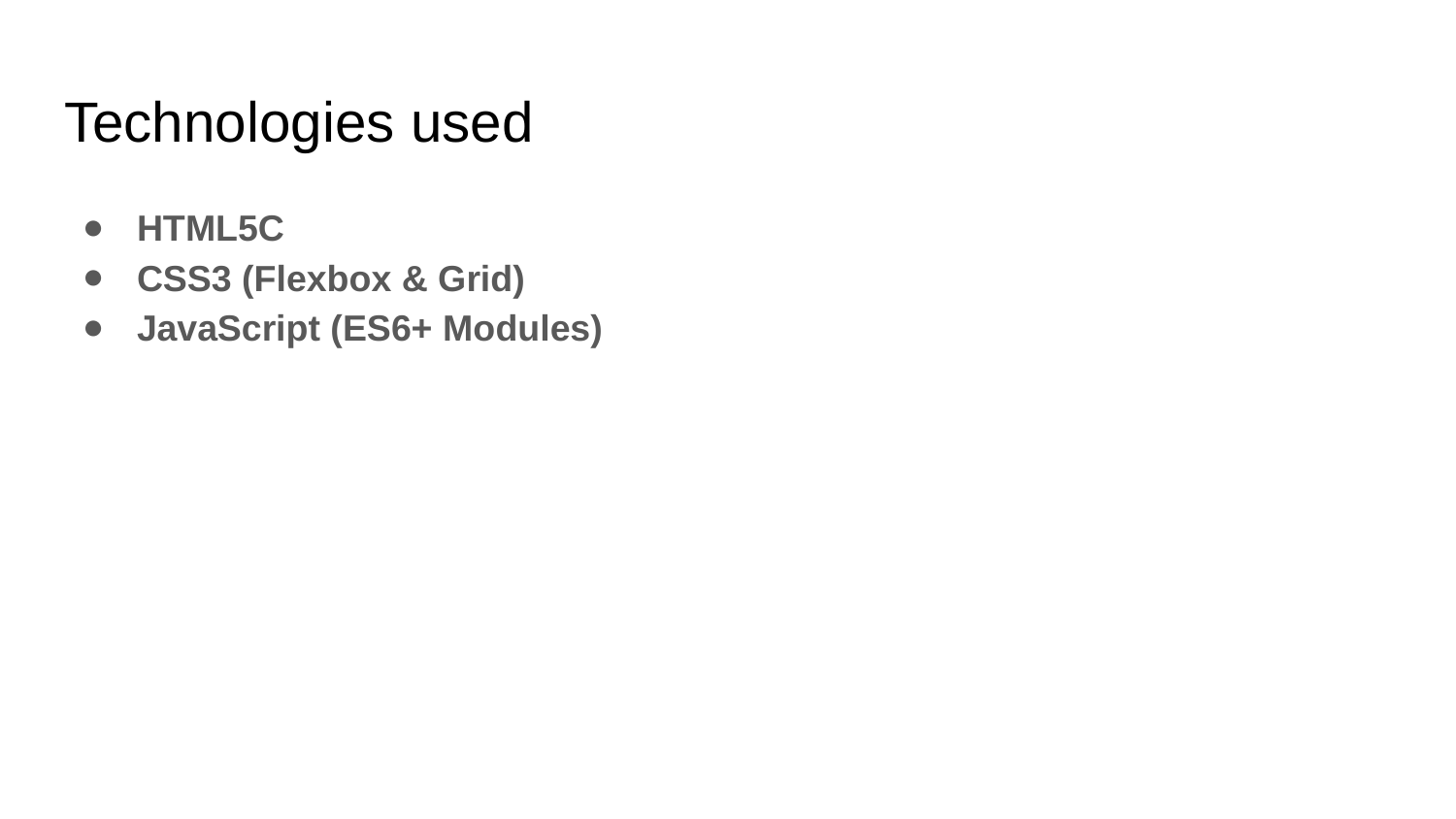

# Technologies used
HTML5C
CSS3 (Flexbox & Grid)
JavaScript (ES6+ Modules)